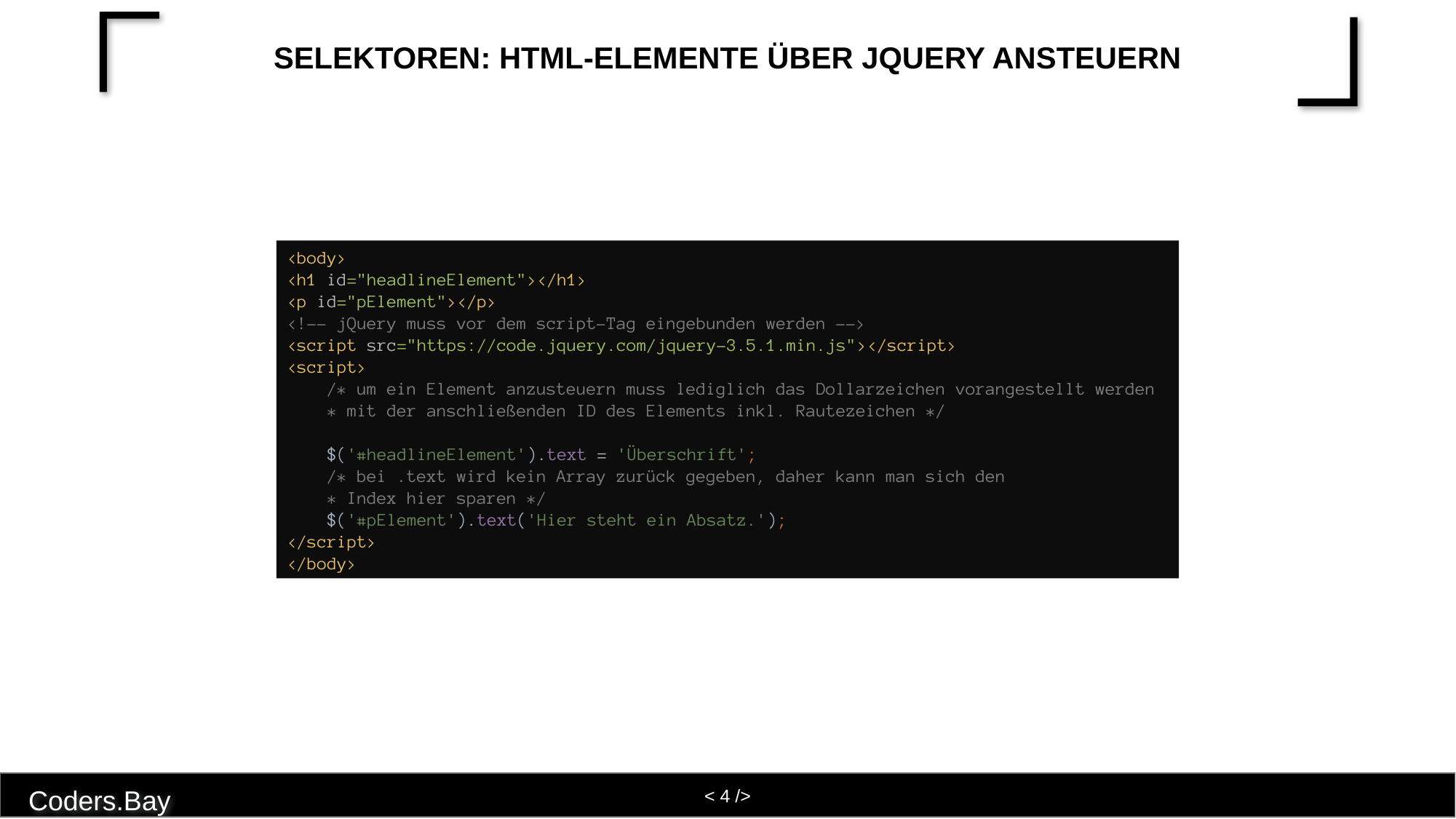

# Selektoren: HTML-Elemente über jQuery ansteuern
<body>
<h1 id="headlineElement"></h1>
<p id="pElement"></p>
<!-- jQuery muss vor dem script-Tag eingebunden werden -->
<script src="https://code.jquery.com/jquery-3.5.1.min.js"></script>
<script>
    /* um ein Element anzusteuern muss lediglich das Dollarzeichen vorangestellt werden
    * mit der anschließenden ID des Elements inkl. Rautezeichen */
    $('#headlineElement').text = 'Überschrift';
    /* bei .text wird kein Array zurück gegeben, daher kann man sich den
    * Index hier sparen */
    $('#pElement').text('Hier steht ein Absatz.');
</script>
</body>